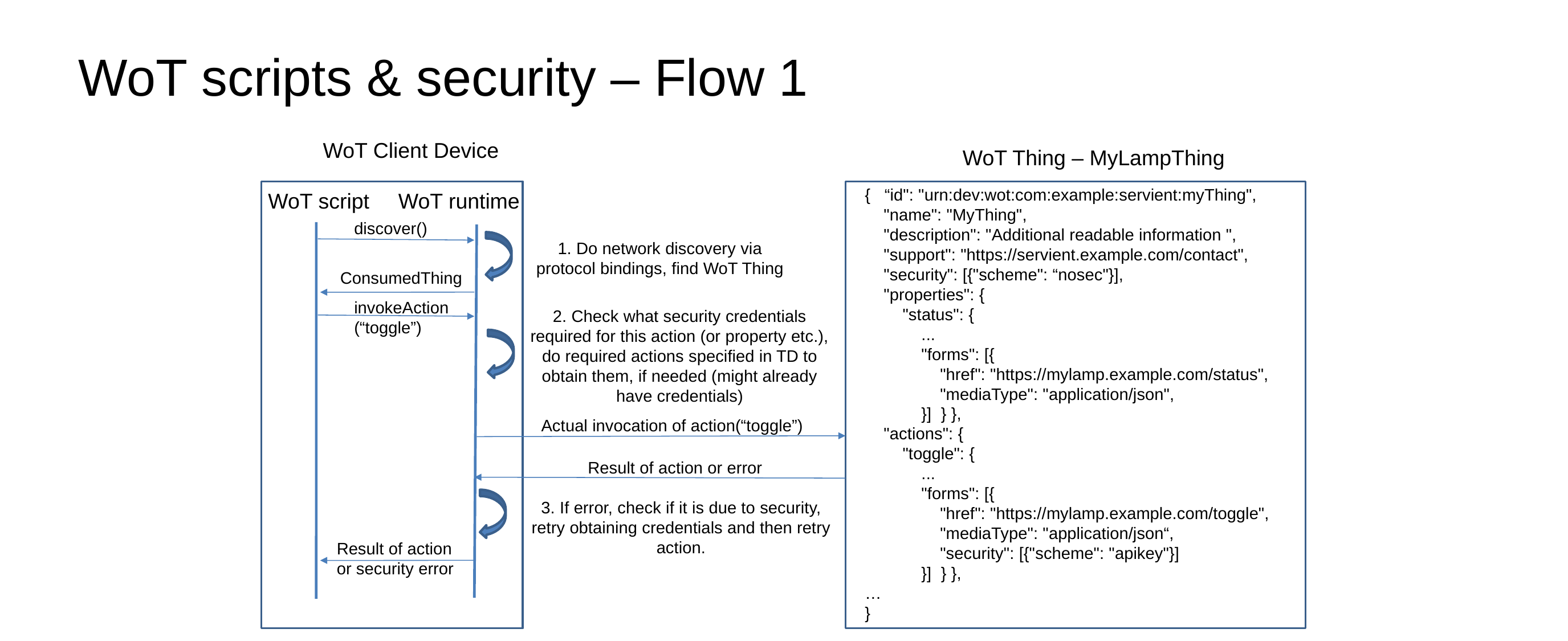

WoT scripts & security – Flow 1
WoT Client Device
WoT Thing – MyLampThing
{   “id": "urn:dev:wot:com:example:servient:myThing",
    "name": "MyThing",
    "description": "Additional readable information ",
    "support": "https://servient.example.com/contact",
    "security": [{"scheme": “nosec"}],
    "properties": {
        "status": {
            ...
            "forms": [{
                "href": "https://mylamp.example.com/status",
                "mediaType": "application/json",
            }]  } },
    "actions": {
        "toggle": {
            ...
            "forms": [{
                "href": "https://mylamp.example.com/toggle",
                "mediaType": "application/json“,
                "security": [{"scheme": "apikey"}]
            }]  } },
…
}

WoT script
WoT runtime
discover()

1. Do network discovery via protocol bindings, find WoT Thing

ConsumedThing

invokeAction(“toggle”)
2. Check what security credentials required for this action (or property etc.), do required actions specified in TD to obtain them, if needed (might already have credentials)

Actual invocation of action(“toggle”)

Result of action or error

3. If error, check if it is due to security, retry obtaining credentials and then retry action.
Result of action or security error